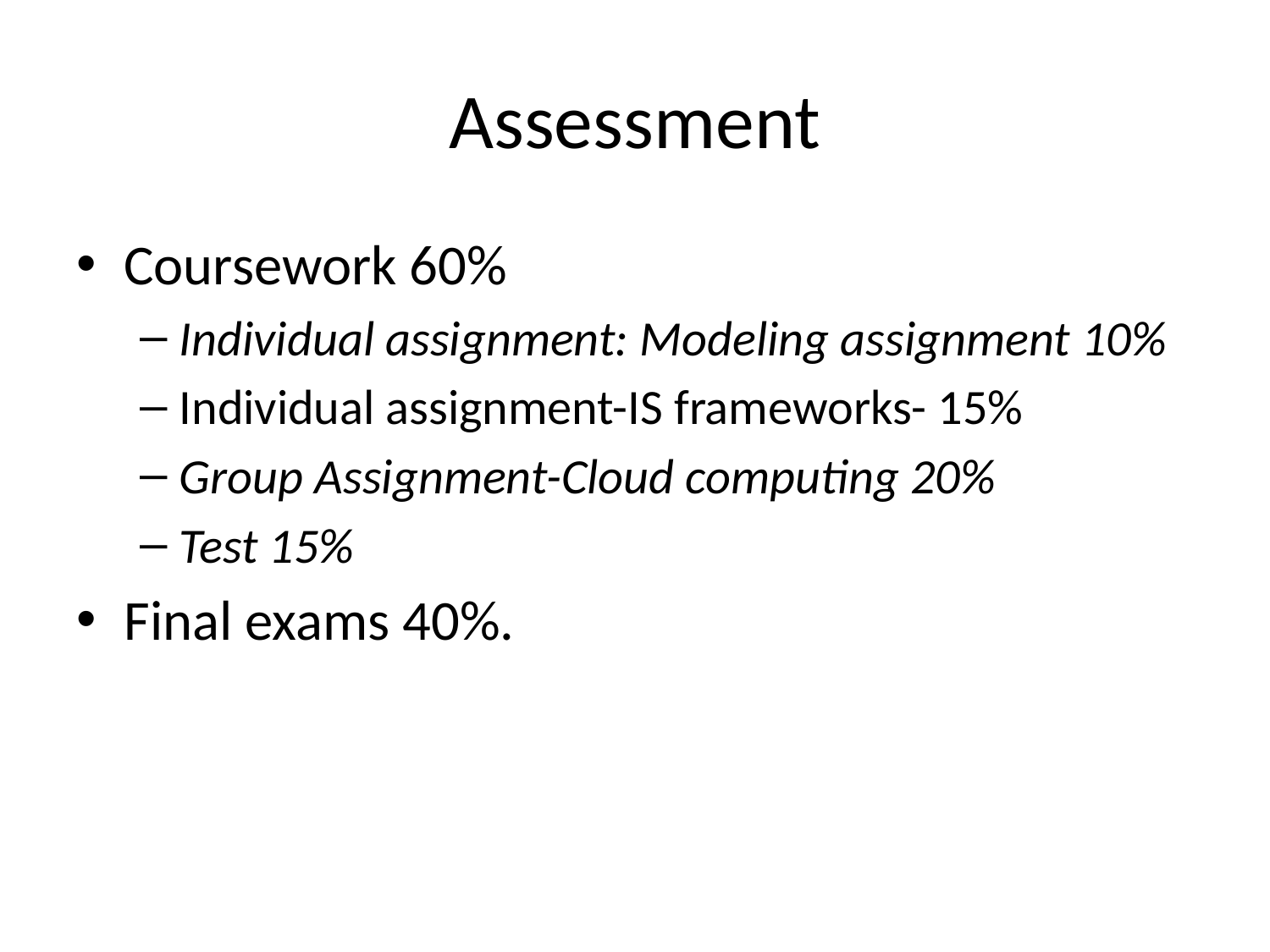

# Assessment
Coursework 60%
Individual assignment: Modeling assignment 10%
Individual assignment-IS frameworks- 15%
Group Assignment-Cloud computing 20%
Test 15%
Final exams 40%.